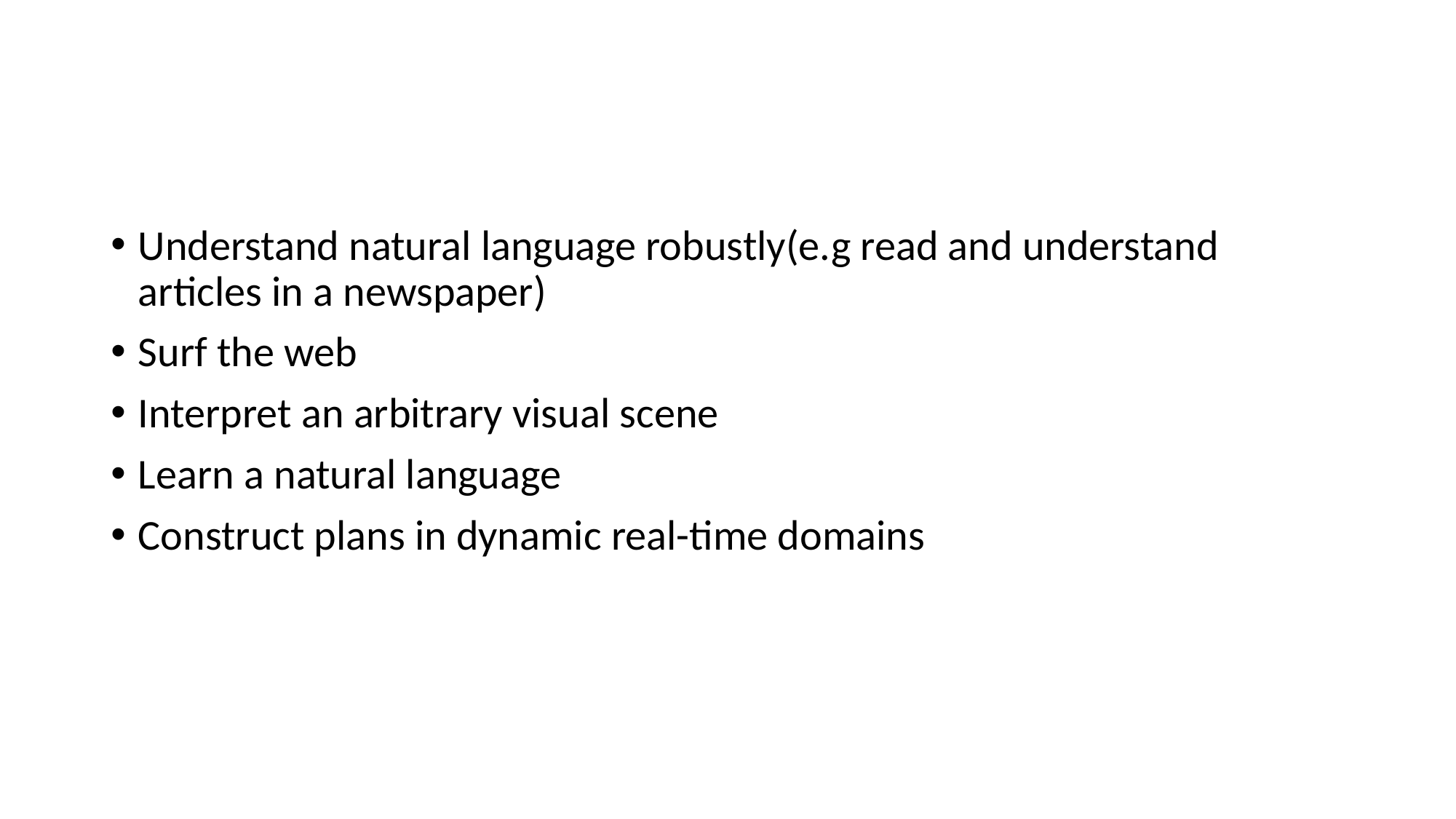

#
Understand natural language robustly(e.g read and understand articles in a newspaper)
Surf the web
Interpret an arbitrary visual scene
Learn a natural language
Construct plans in dynamic real-time domains